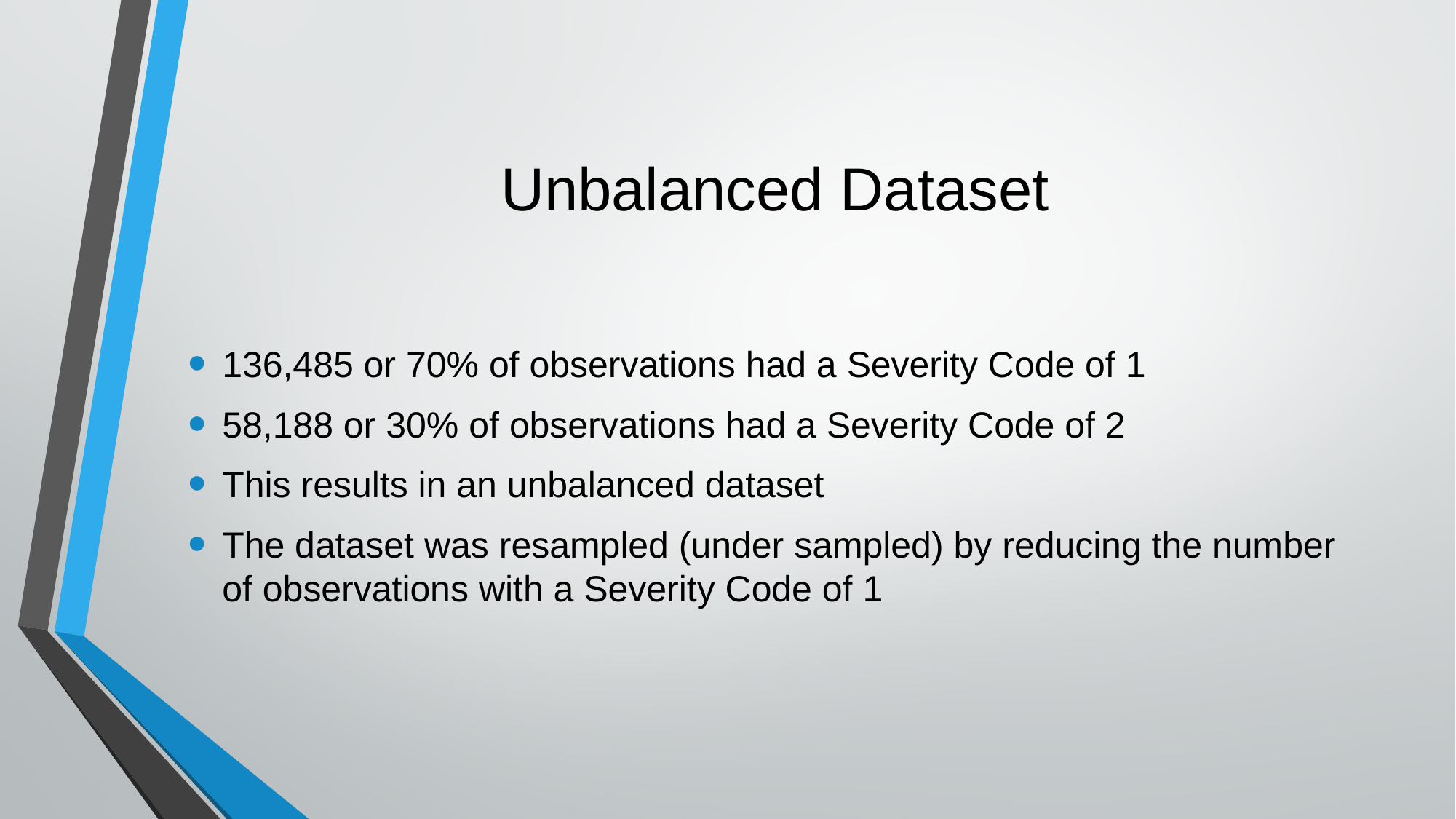

# Unbalanced Dataset
136,485 or 70% of observations had a Severity Code of 1
58,188 or 30% of observations had a Severity Code of 2
This results in an unbalanced dataset
The dataset was resampled (under sampled) by reducing the number of observations with a Severity Code of 1